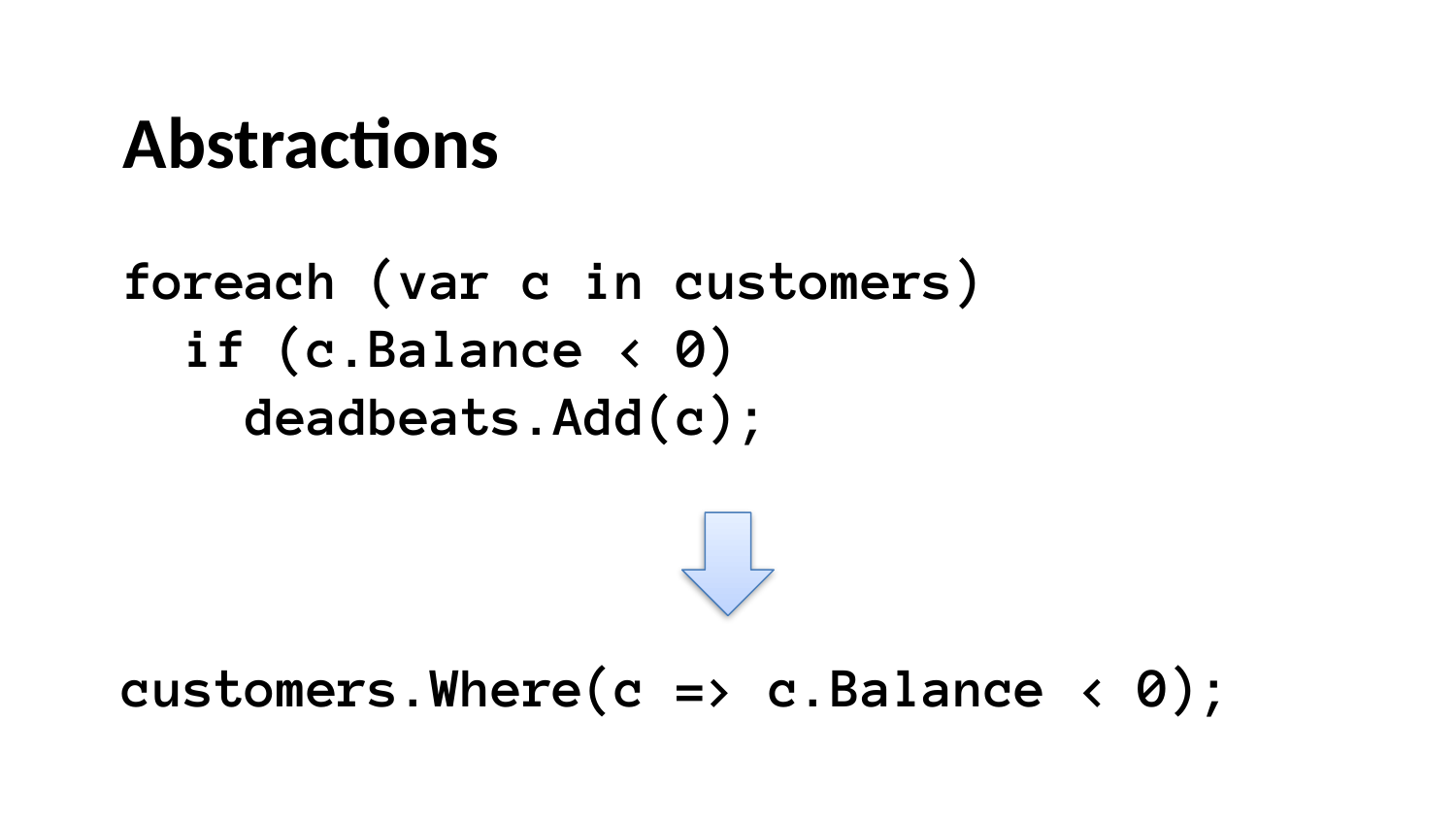

Abstractions
foreach (var c in customers)
  if (c.Balance < 0)
    deadbeats.Add(c);

customers.Where(c => c.Balance < 0);